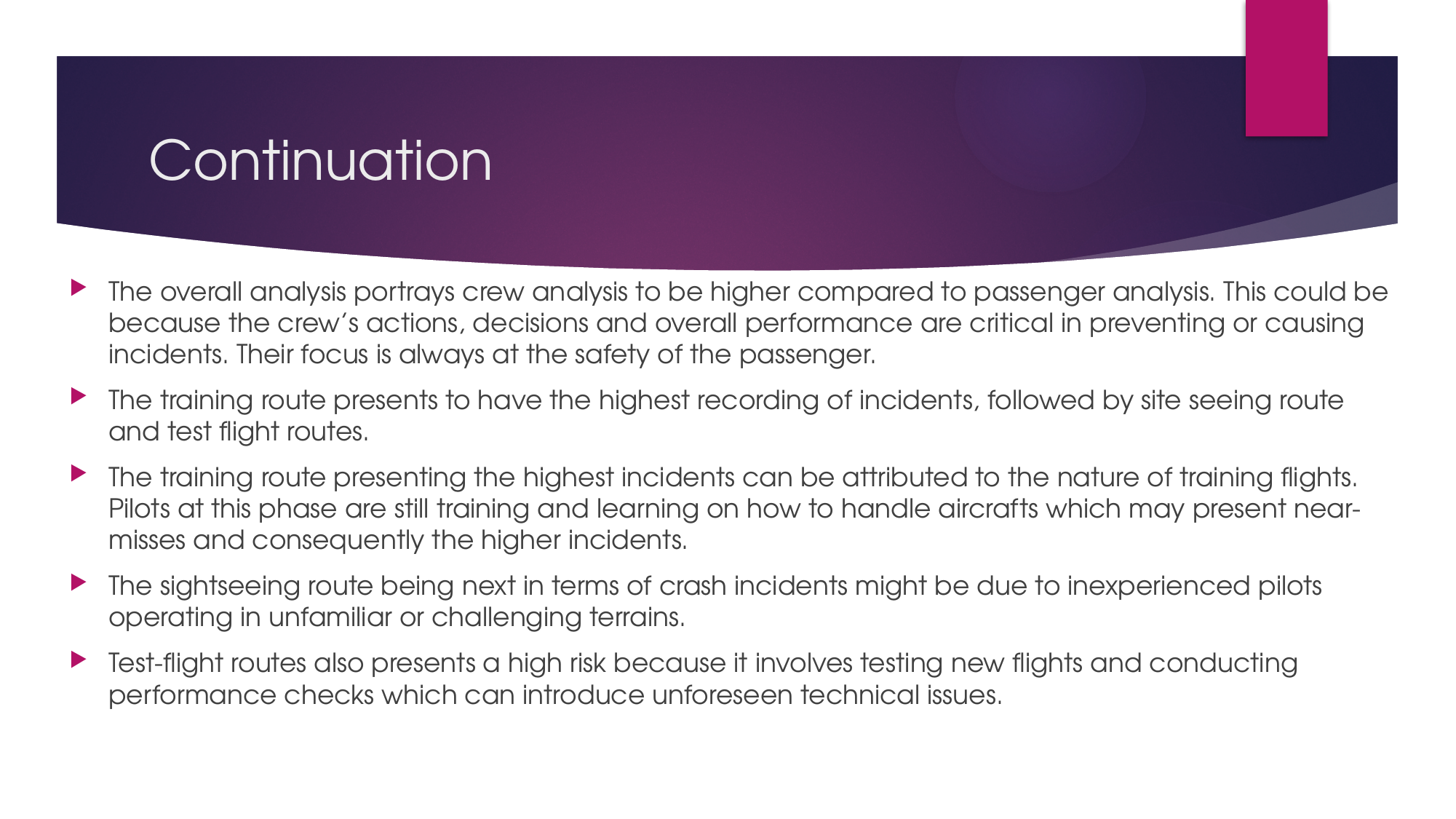

# Continuation
The overall analysis portrays crew analysis to be higher compared to passenger analysis. This could be because the crew’s actions, decisions and overall performance are critical in preventing or causing incidents. Their focus is always at the safety of the passenger.
The training route presents to have the highest recording of incidents, followed by site seeing route and test flight routes.
The training route presenting the highest incidents can be attributed to the nature of training flights. Pilots at this phase are still training and learning on how to handle aircrafts which may present near-misses and consequently the higher incidents.
The sightseeing route being next in terms of crash incidents might be due to inexperienced pilots operating in unfamiliar or challenging terrains.
Test-flight routes also presents a high risk because it involves testing new flights and conducting performance checks which can introduce unforeseen technical issues.